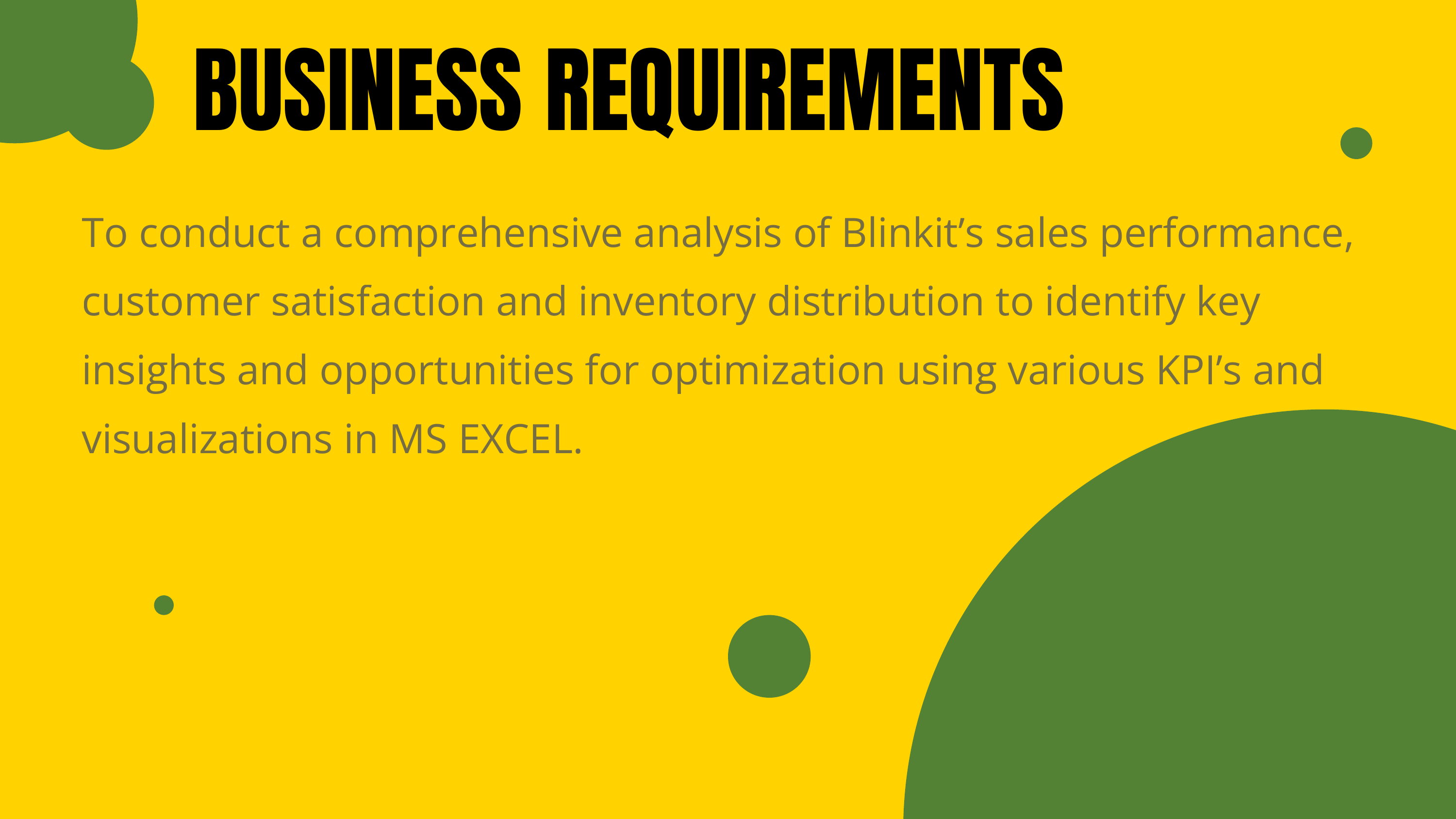

BUSINESS REQUIREMENTS

To conduct a comprehensive analysis of Blinkit’s sales performance, customer satisfaction and inventory distribution to identify key insights and opportunities for optimization using various KPI’s and visualizations in MS EXCEL.